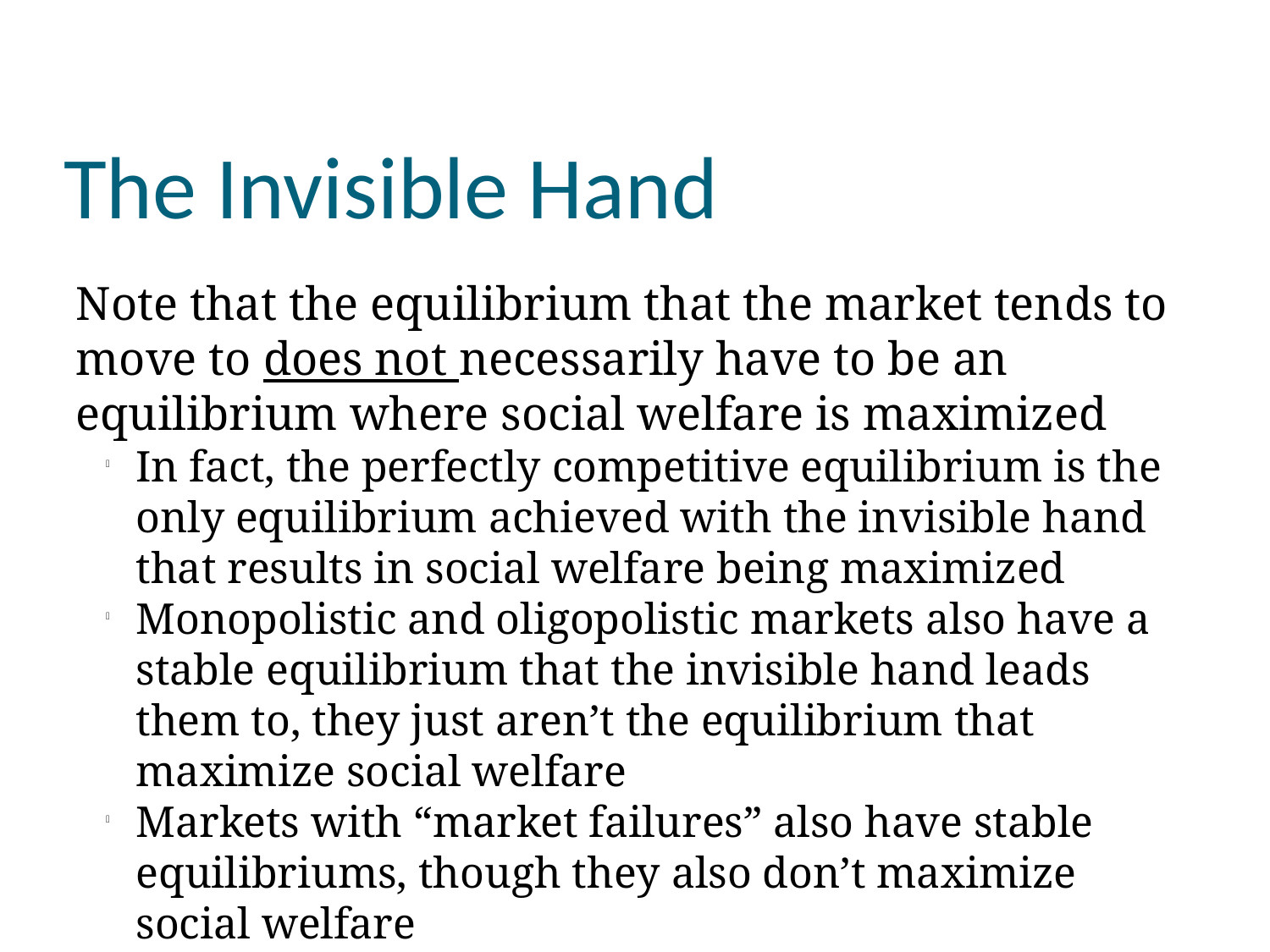

The Invisible Hand
Note that the equilibrium that the market tends to move to does not necessarily have to be an equilibrium where social welfare is maximized
In fact, the perfectly competitive equilibrium is the only equilibrium achieved with the invisible hand that results in social welfare being maximized
Monopolistic and oligopolistic markets also have a stable equilibrium that the invisible hand leads them to, they just aren’t the equilibrium that maximize social welfare
Markets with “market failures” also have stable equilibriums, though they also don’t maximize social welfare